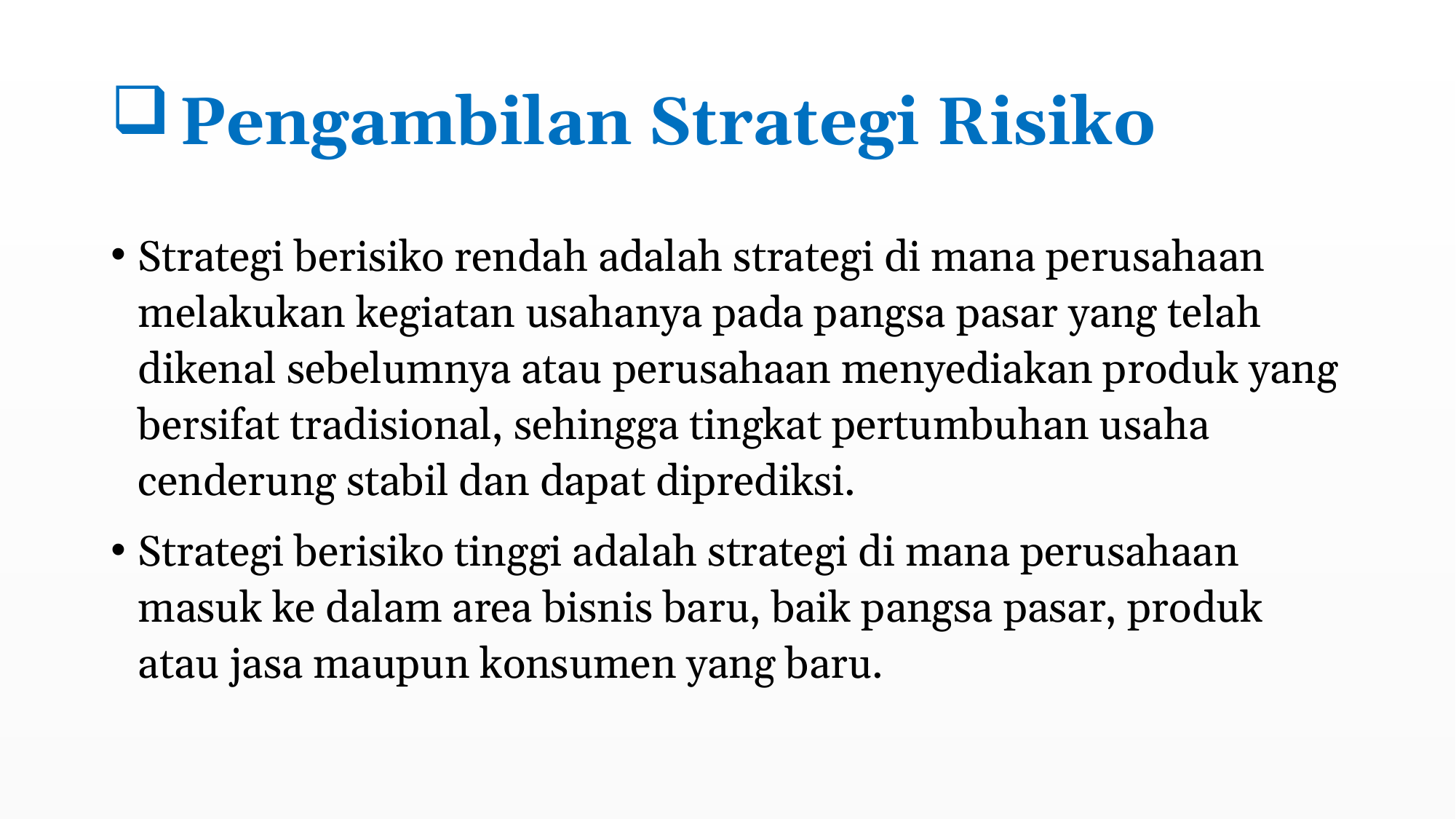

# Pengambilan Strategi Risiko
Strategi berisiko rendah adalah strategi di mana perusahaan melakukan kegiatan usahanya pada pangsa pasar yang telah dikenal sebelumnya atau perusahaan menyediakan produk yang bersifat tradisional, sehingga tingkat pertumbuhan usaha cenderung stabil dan dapat diprediksi.
Strategi berisiko tinggi adalah strategi di mana perusahaan masuk ke dalam area bisnis baru, baik pangsa pasar, produk atau jasa maupun konsumen yang baru.